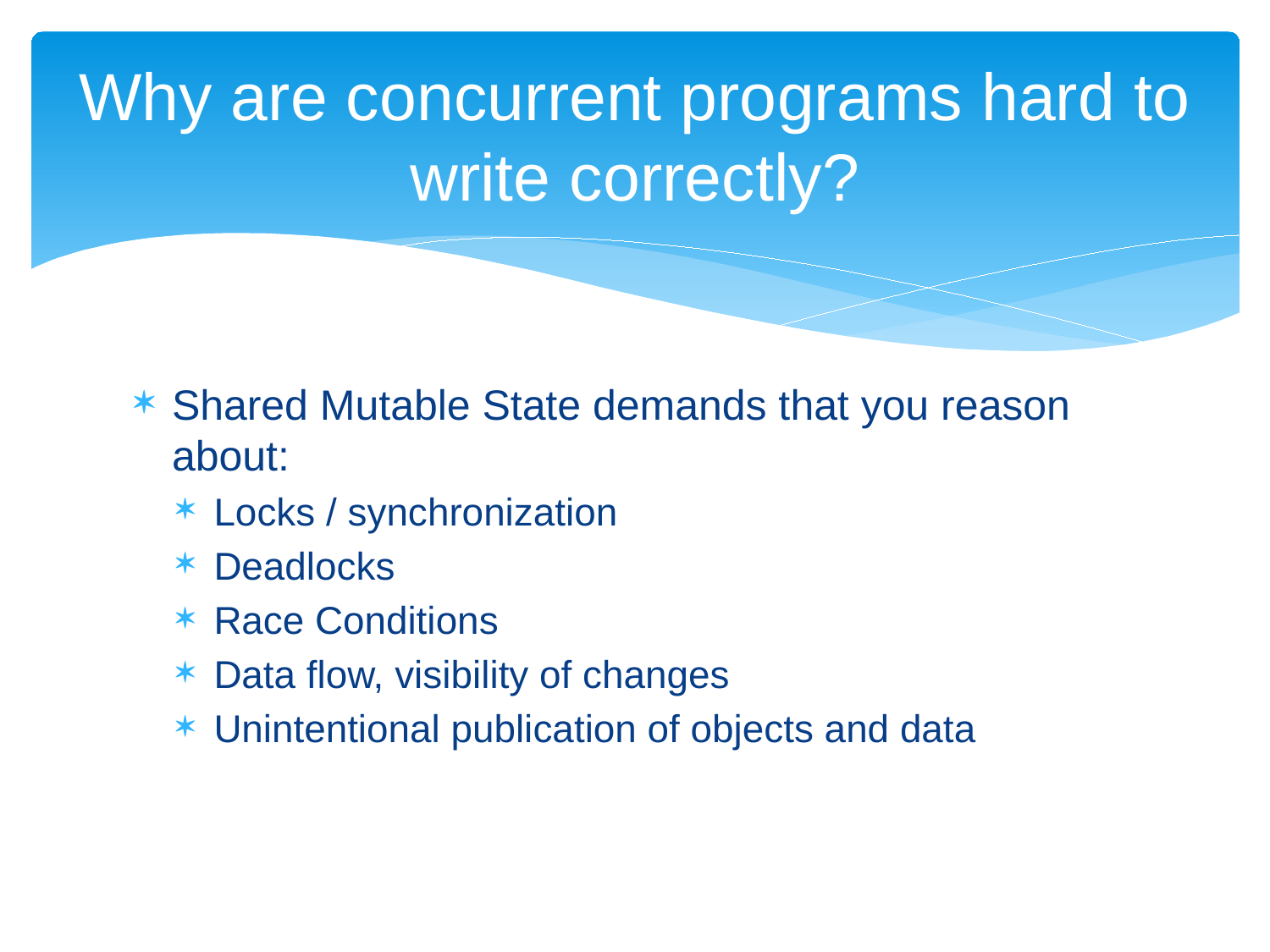

# Why are concurrent programs hard to write correctly?
Shared Mutable State demands that you reason about:
Locks / synchronization
Deadlocks
Race Conditions
Data flow, visibility of changes
Unintentional publication of objects and data